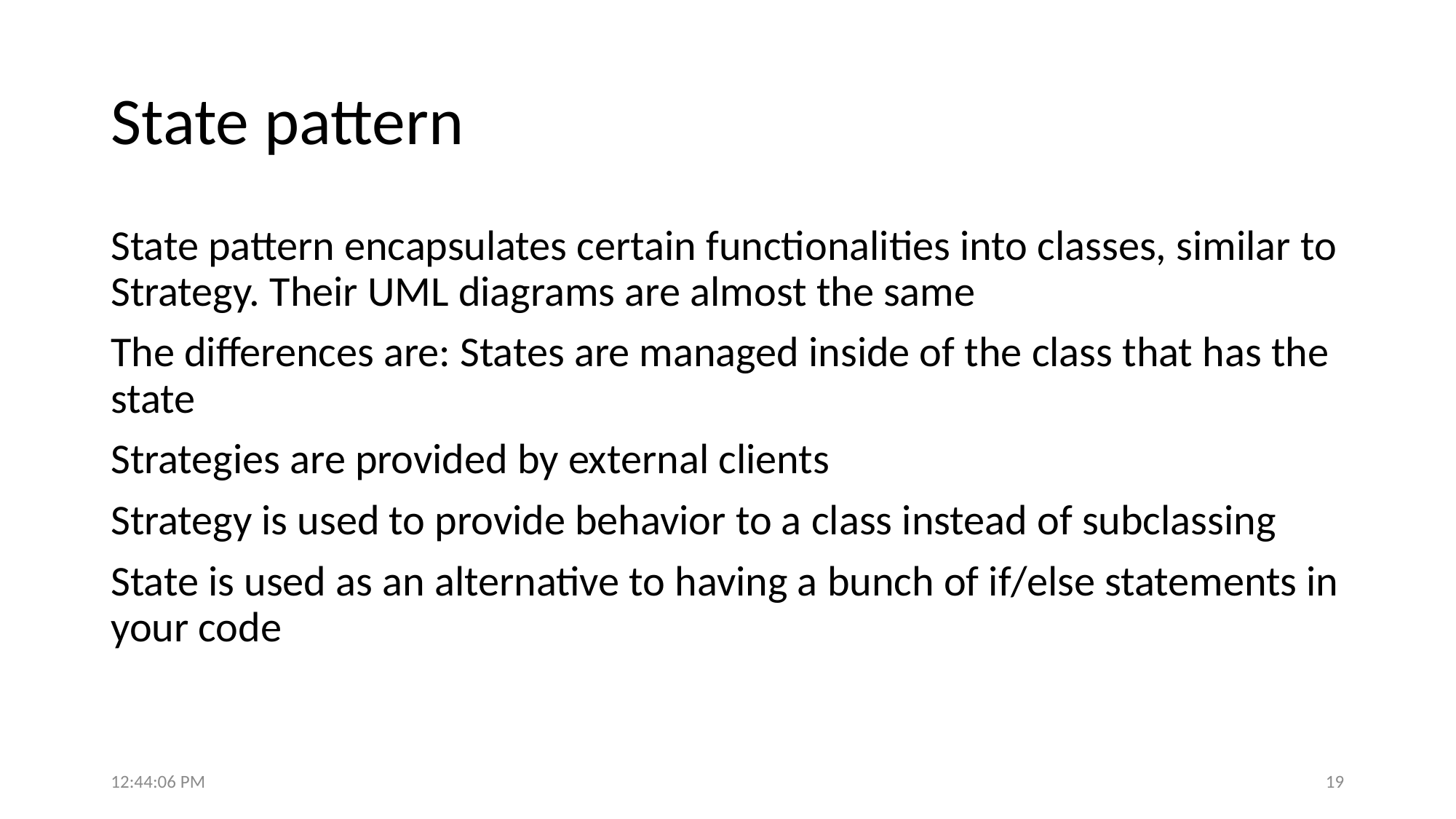

# State pattern
State pattern encapsulates certain functionalities into classes, similar to Strategy. Their UML diagrams are almost the same
The differences are: States are managed inside of the class that has the state
Strategies are provided by external clients
Strategy is used to provide behavior to a class instead of subclassing
State is used as an alternative to having a bunch of if/else statements in your code
12:44:06 PM
19